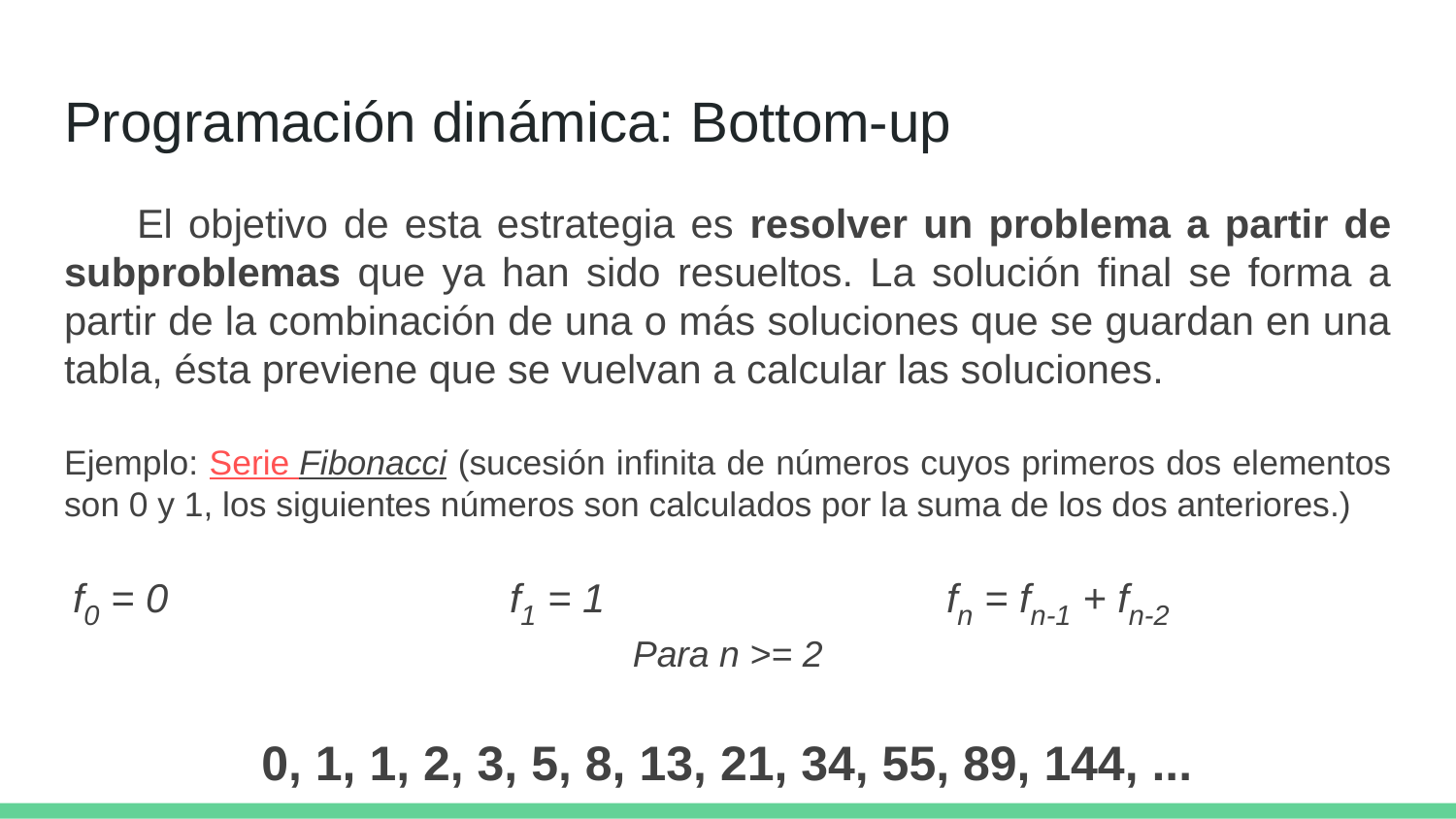

# Programación dinámica: Bottom-up
El objetivo de esta estrategia es resolver un problema a partir de subproblemas que ya han sido resueltos. La solución final se forma a partir de la combinación de una o más soluciones que se guardan en una tabla, ésta previene que se vuelvan a calcular las soluciones.

Ejemplo: Serie Fibonacci (sucesión infinita de números cuyos primeros dos elementos son 0 y 1, los siguientes números son calculados por la suma de los dos anteriores.)

f0 = 0			f1 = 1			fn = fn-1 + fn-2		Para n >= 2

0, 1, 1, 2, 3, 5, 8, 13, 21, 34, 55, 89, 144, ...